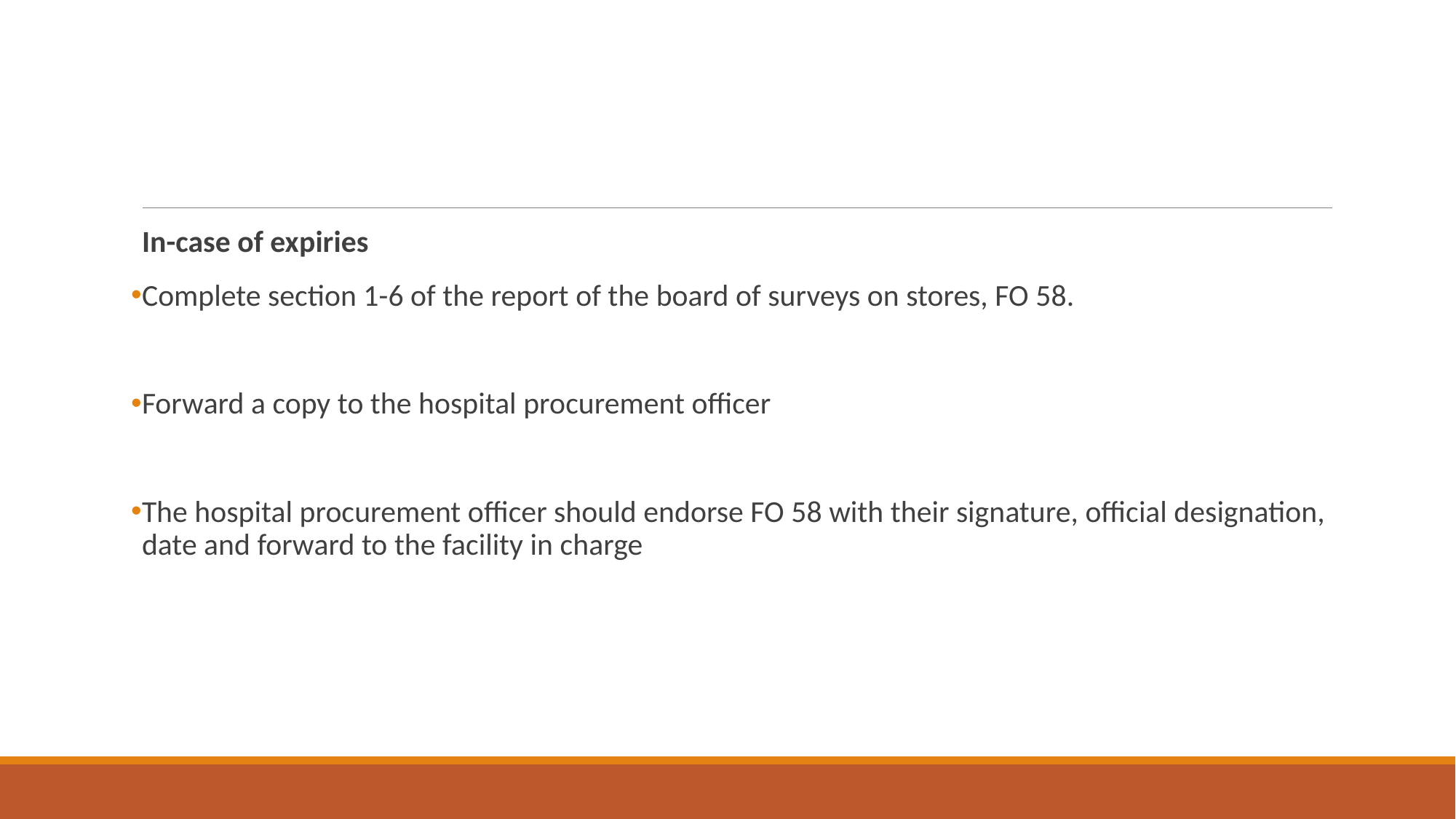

#
In-case of expiries
Complete section 1-6 of the report of the board of surveys on stores, FO 58.

Forward a copy to the hospital procurement officer

The hospital procurement officer should endorse FO 58 with their signature, official designation, date and forward to the facility in charge